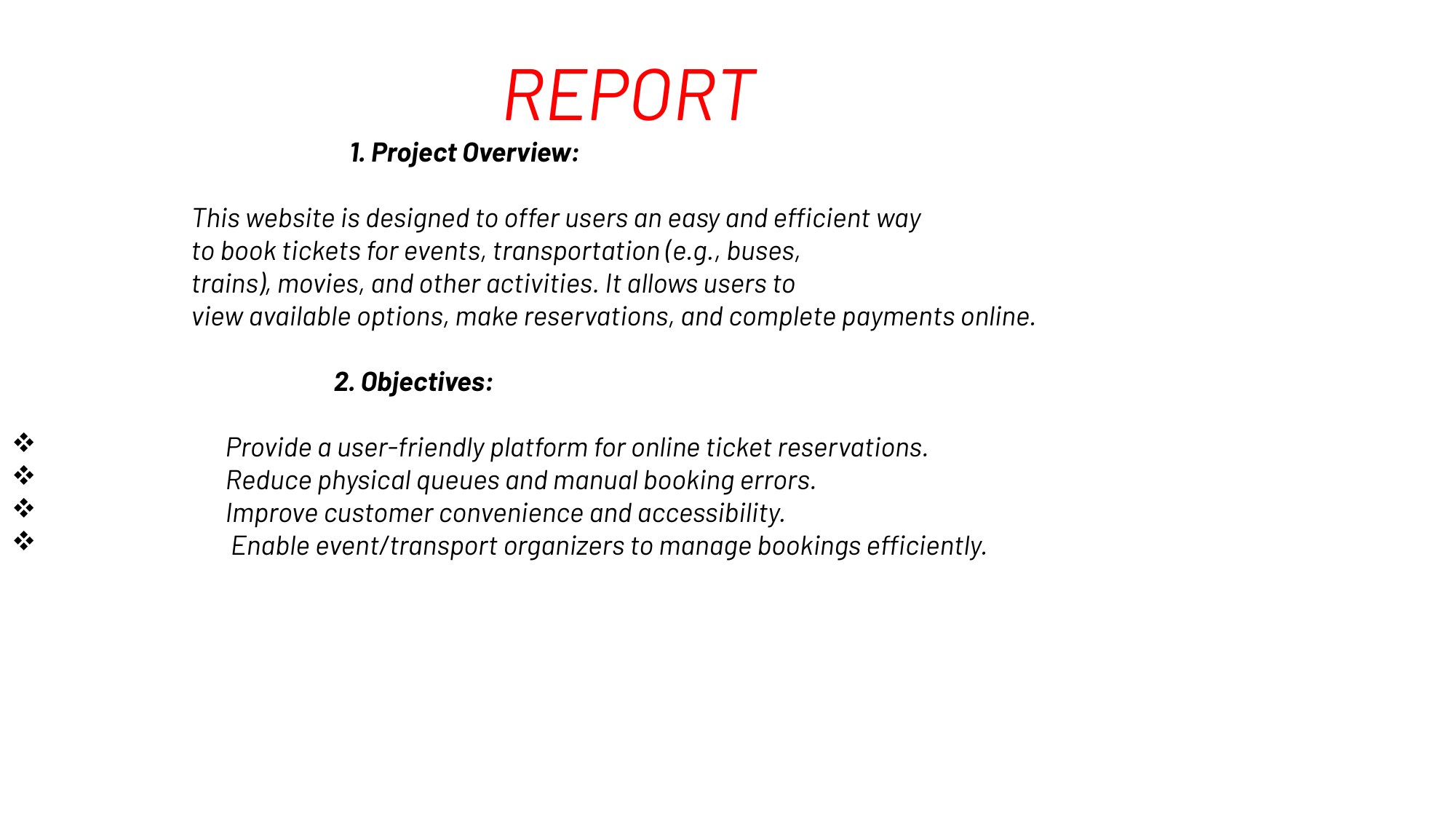

REPORT
                                                                1. Project Overview:
                                  This website is designed to offer users an easy and efficient way
                                  to book tickets for events, transportation (e.g., buses,
                                  trains), movies, and other activities. It allows users to
                                  view available options, make reservations, and complete payments online.

                                                             2. Objectives:

                                  Provide a user-friendly platform for online ticket reservations.
                                  Reduce physical queues and manual booking errors.
                                  Improve customer convenience and accessibility.
                                   Enable event/transport organizers to manage bookings efficiently.